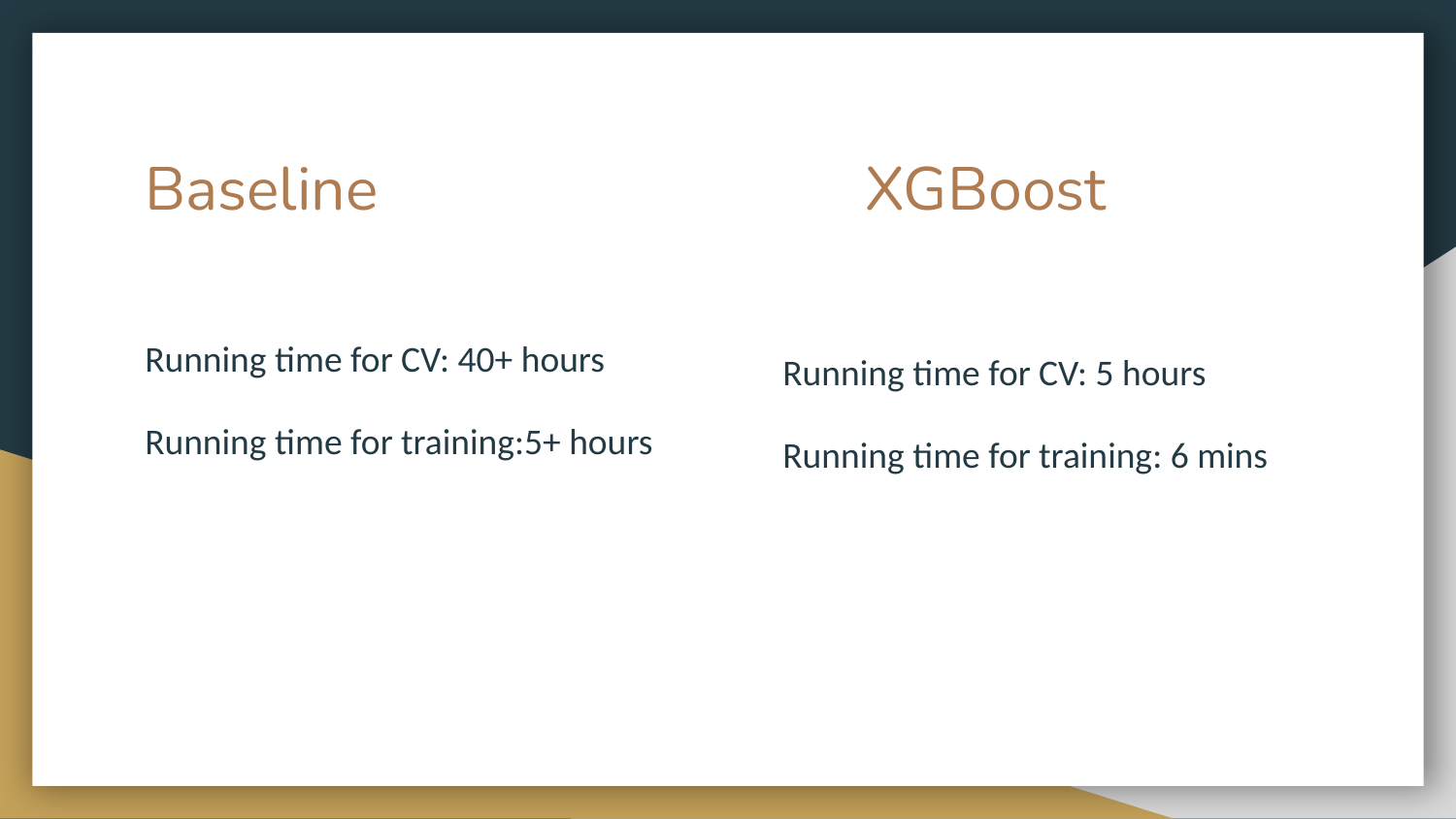

# Baseline
XGBoost
Running time for CV: 5 hours
Running time for training: 6 mins
Running time for CV: 40+ hours
Running time for training:5+ hours